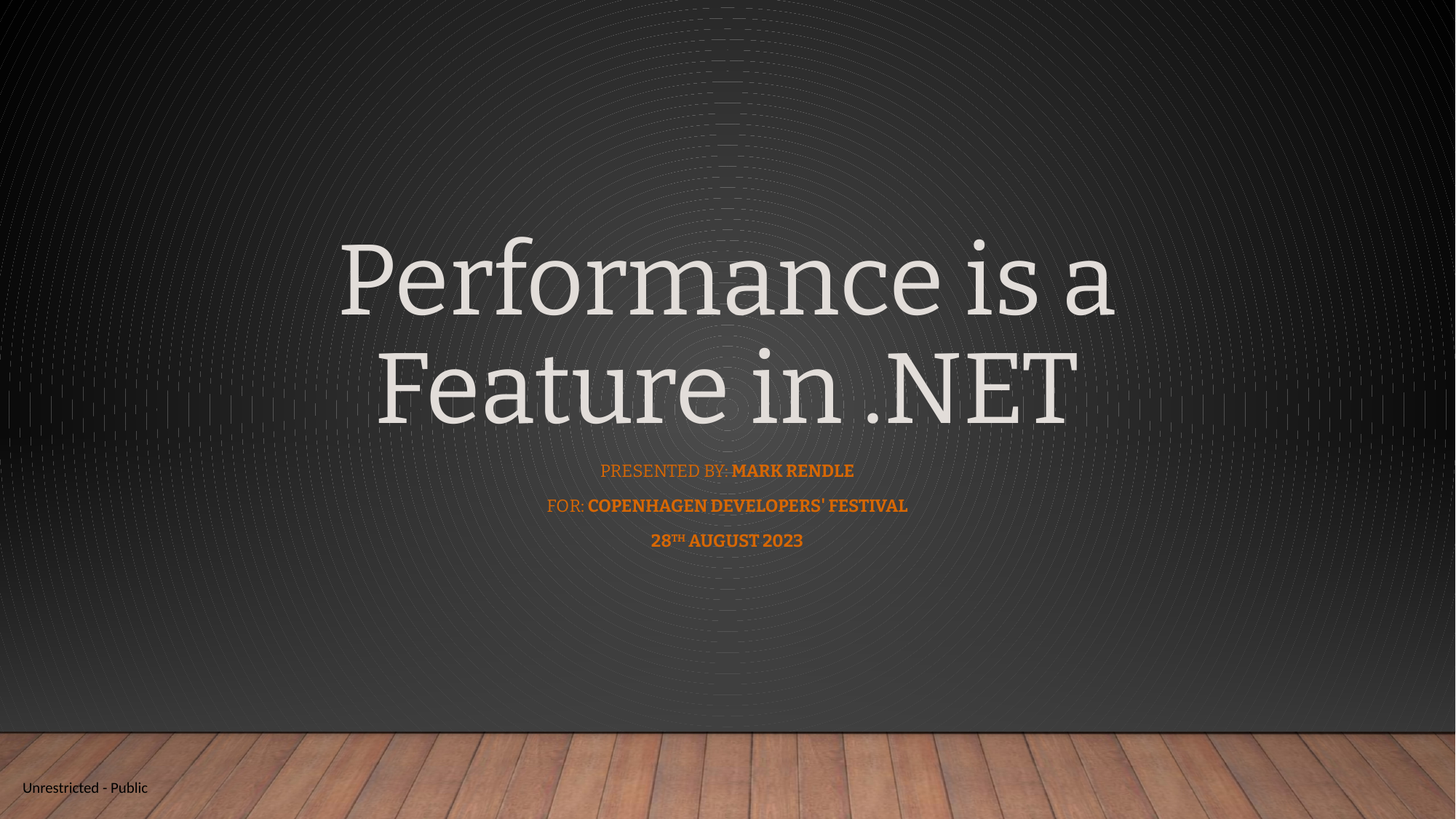

# Performance is a Feature in .NET
presented by: Mark Rendle
for: Copenhagen Developers' Festival
28th August 2023